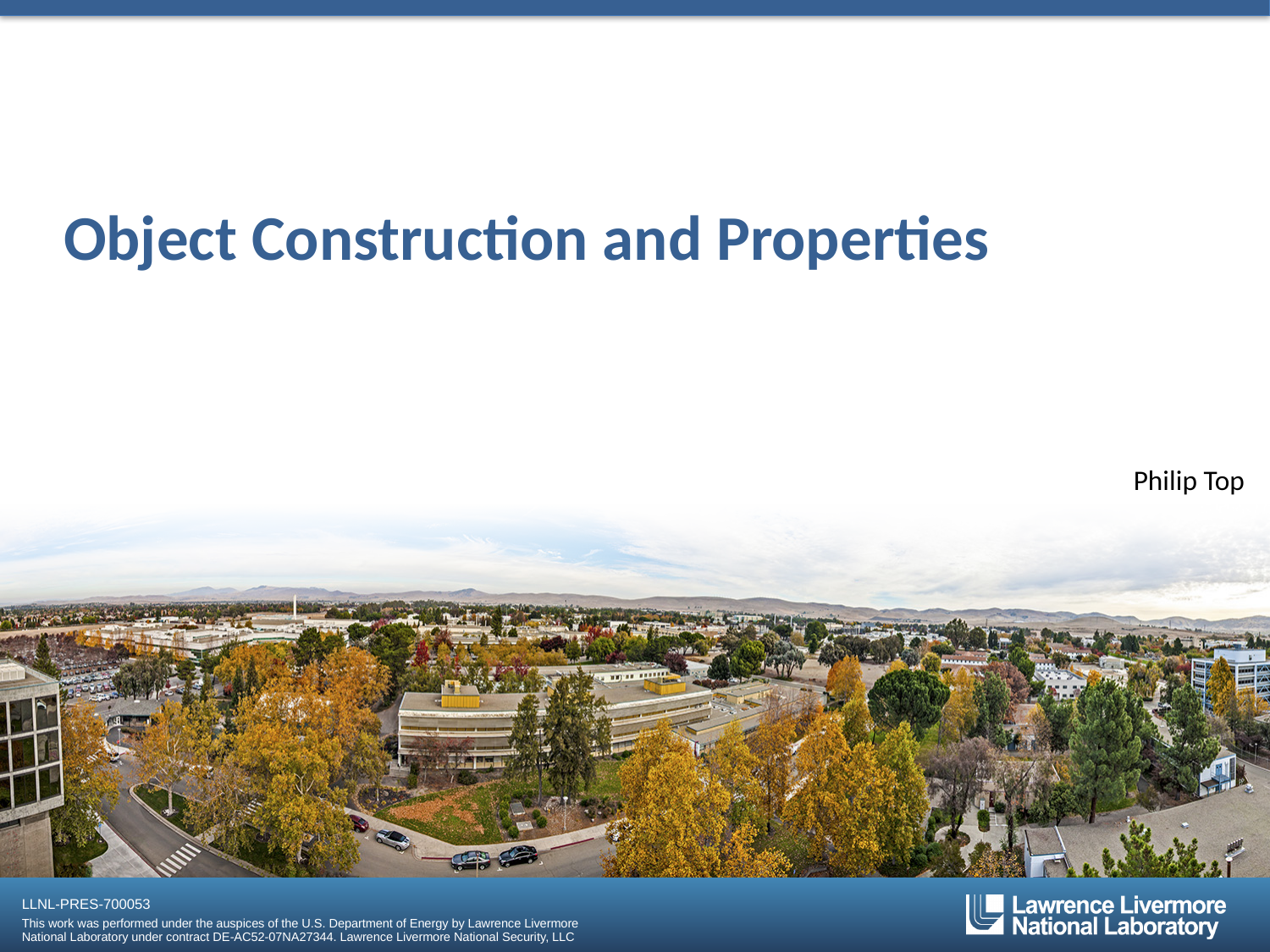

# Object Construction and Properties

Philip Top